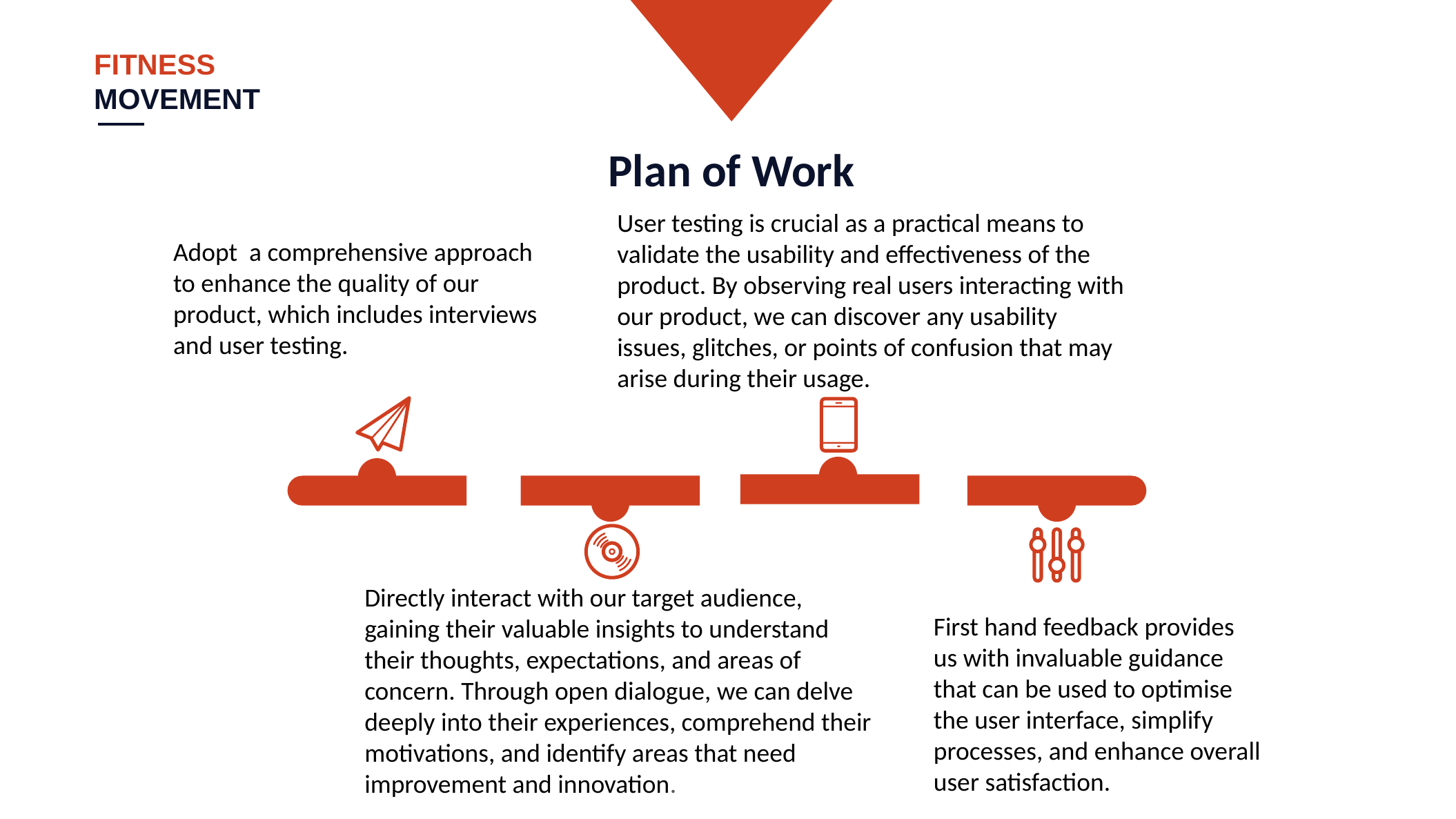

FITNESS
MOVEMENT
Plan of Work
User testing is crucial as a practical means to validate the usability and effectiveness of the product. By observing real users interacting with our product, we can discover any usability issues, glitches, or points of confusion that may arise during their usage.
Adopt  a comprehensive approach to enhance the quality of our product, which includes interviews and user testing.

Directly interact with our target audience, gaining their valuable insights to understand their thoughts, expectations, and areas of concern. Through open dialogue, we can delve deeply into their experiences, comprehend their motivations, and identify areas that need improvement and innovation.
First hand feedback provides us with invaluable guidance that can be used to optimise the user interface, simplify processes, and enhance overall user satisfaction.